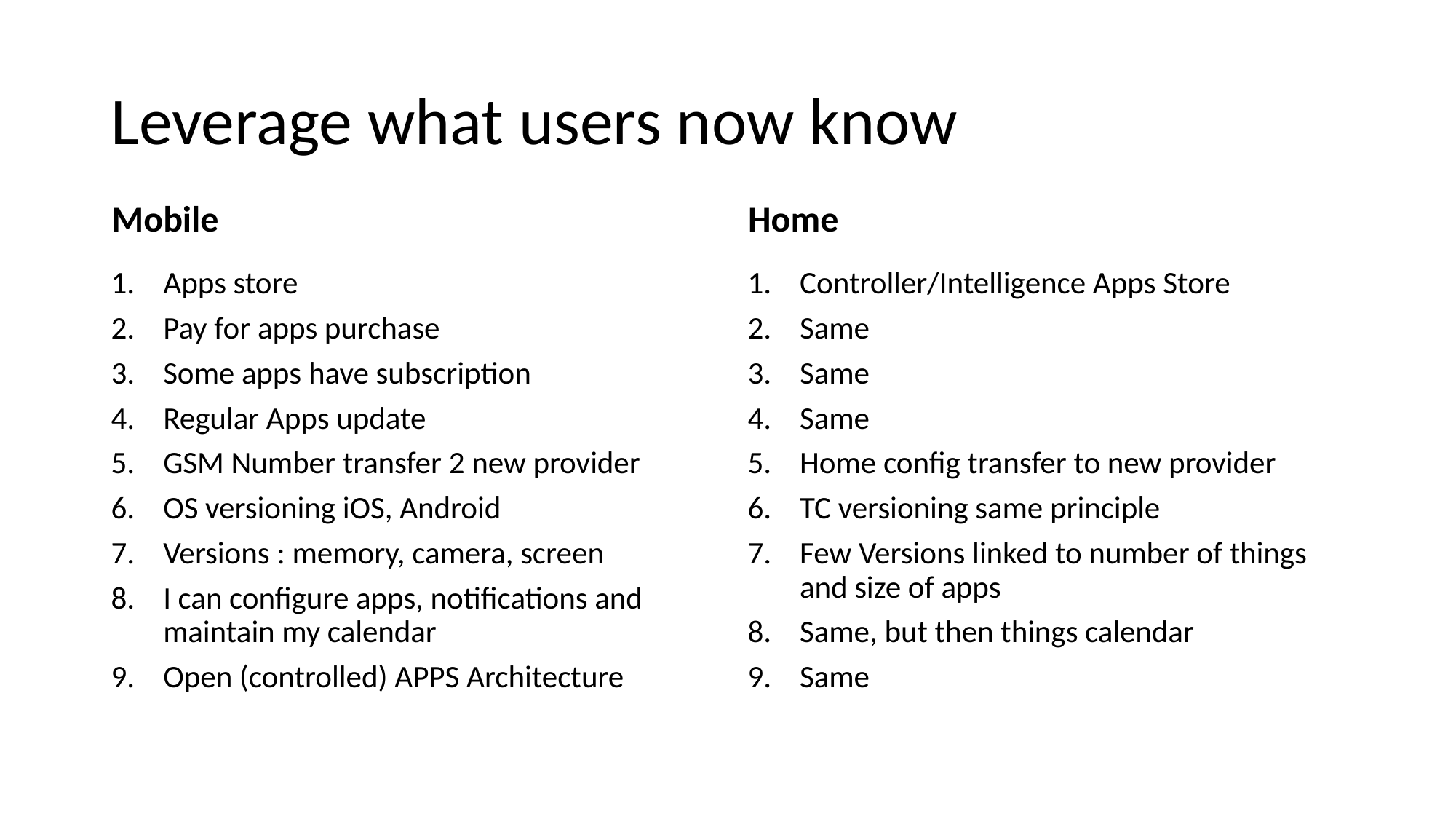

# Leverage what users now know
Home
Mobile
Apps store
Pay for apps purchase
Some apps have subscription
Regular Apps update
GSM Number transfer 2 new provider
OS versioning iOS, Android
Versions : memory, camera, screen
I can configure apps, notifications and maintain my calendar
Open (controlled) APPS Architecture
Controller/Intelligence Apps Store
Same
Same
Same
Home config transfer to new provider
TC versioning same principle
Few Versions linked to number of things and size of apps
Same, but then things calendar
Same